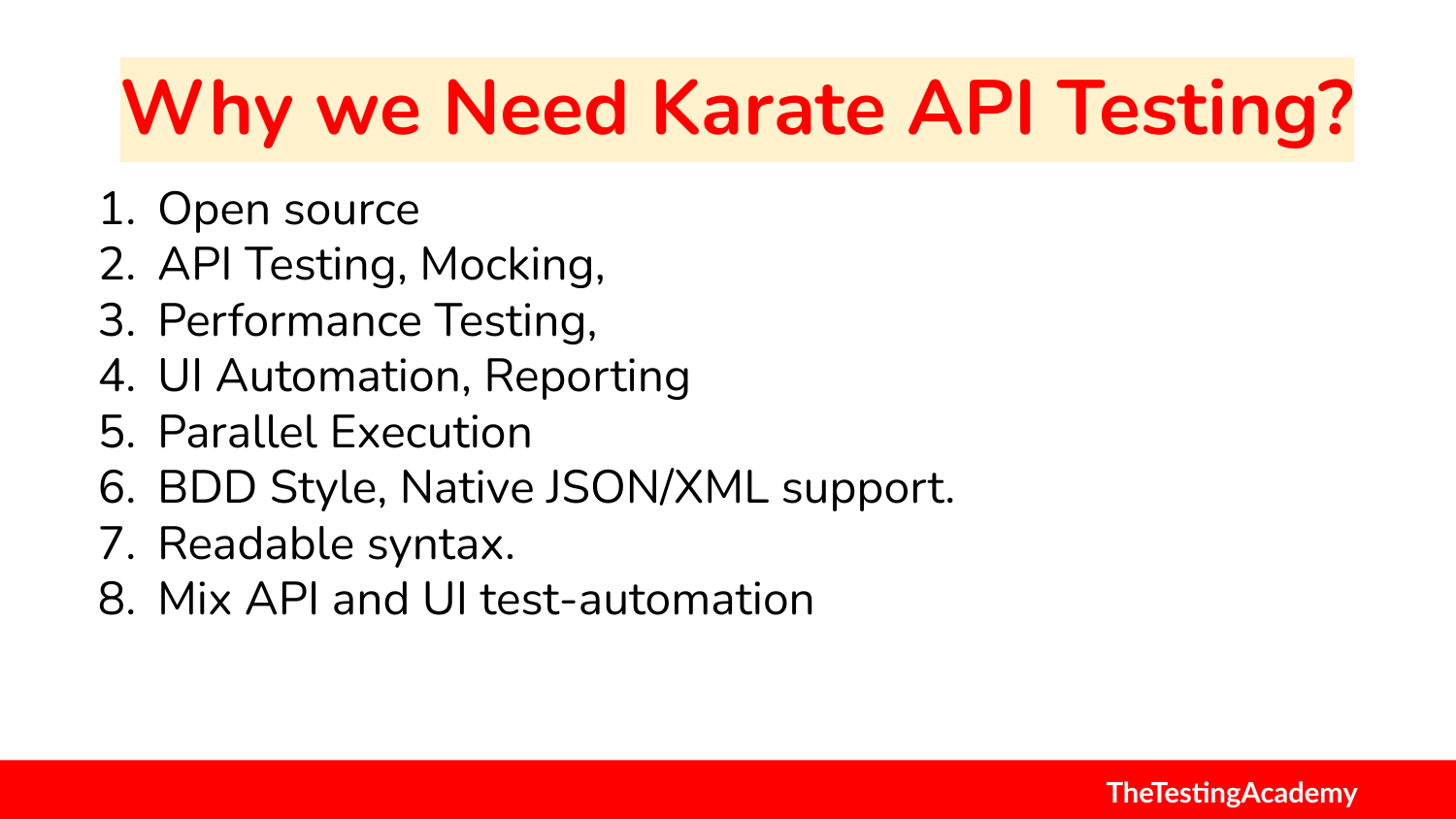

# Why we Need Karate API Testing?
Open source
API Testing, Mocking,
Performance Testing,
UI Automation, Reporting
Parallel Execution
BDD Style, Native JSON/XML support.
Readable syntax.
Mix API and UI test-automation